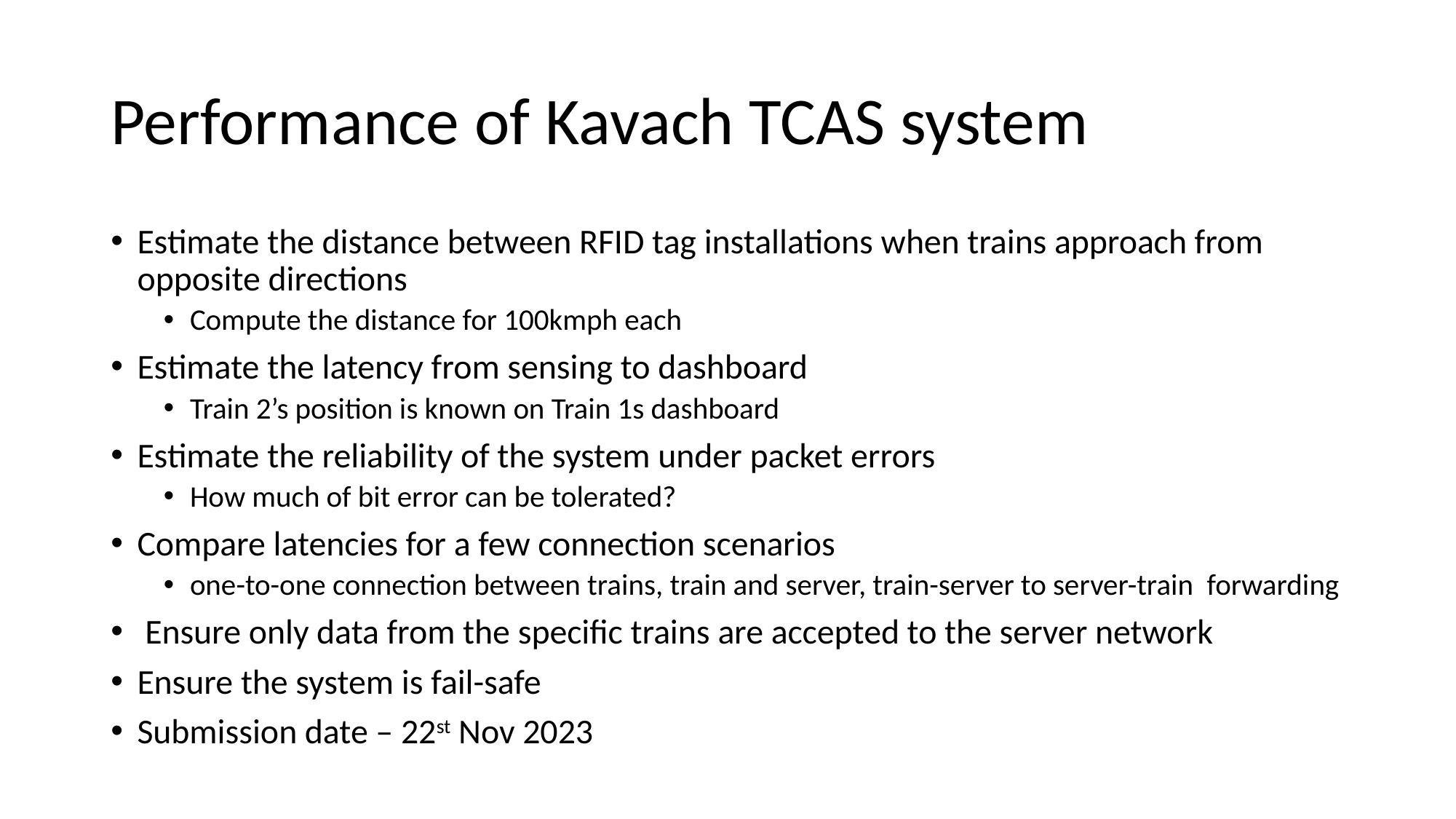

# Performance of Kavach TCAS system
Estimate the distance between RFID tag installations when trains approach from opposite directions
Compute the distance for 100kmph each
Estimate the latency from sensing to dashboard
Train 2’s position is known on Train 1s dashboard
Estimate the reliability of the system under packet errors
How much of bit error can be tolerated?
Compare latencies for a few connection scenarios
one-to-one connection between trains, train and server, train-server to server-train  forwarding
 Ensure only data from the specific trains are accepted to the server network
Ensure the system is fail-safe
Submission date – 22st Nov 2023